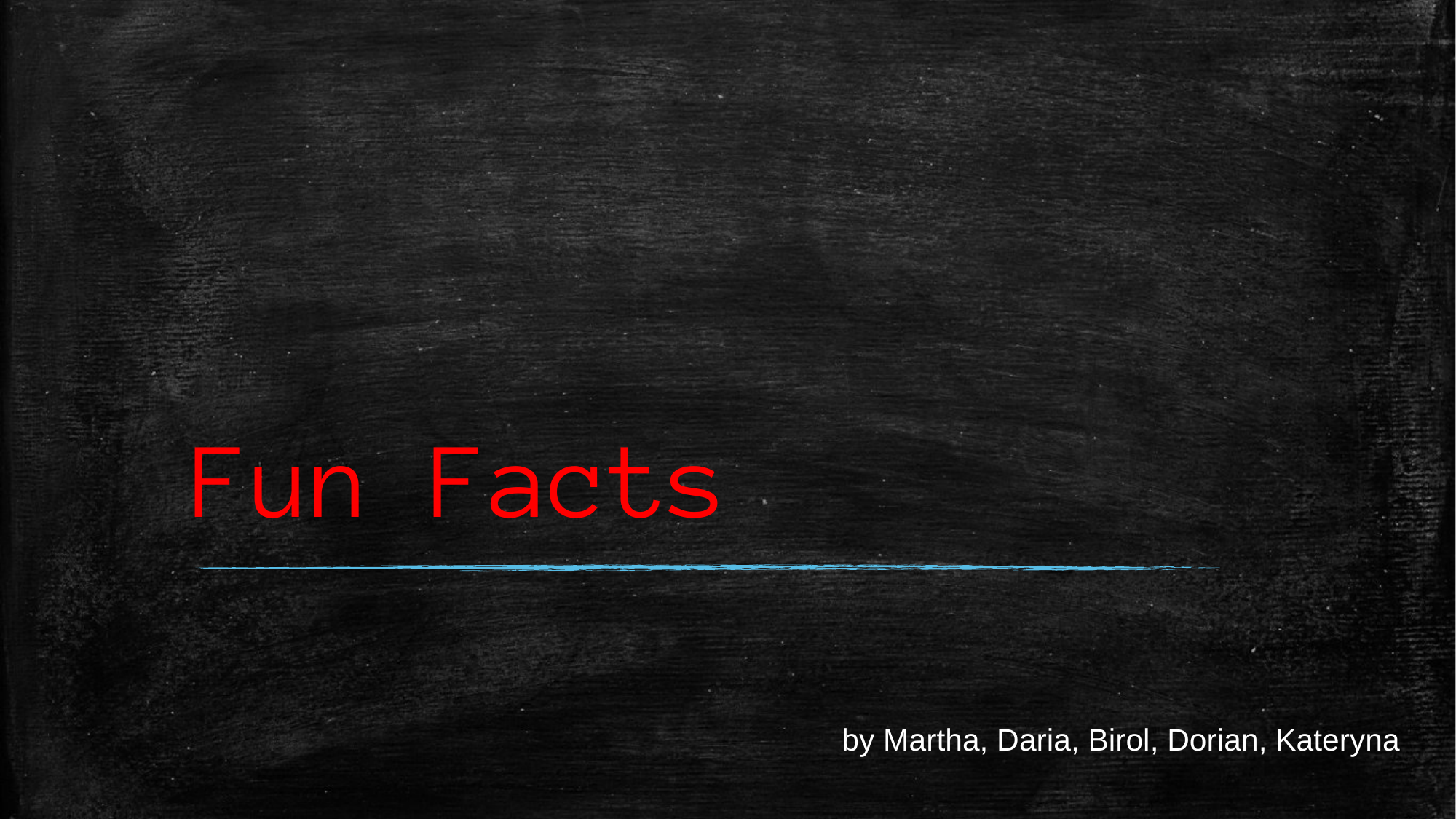

# Fun Facts
by Martha, Daria, Birol, Dorian, Kateryna